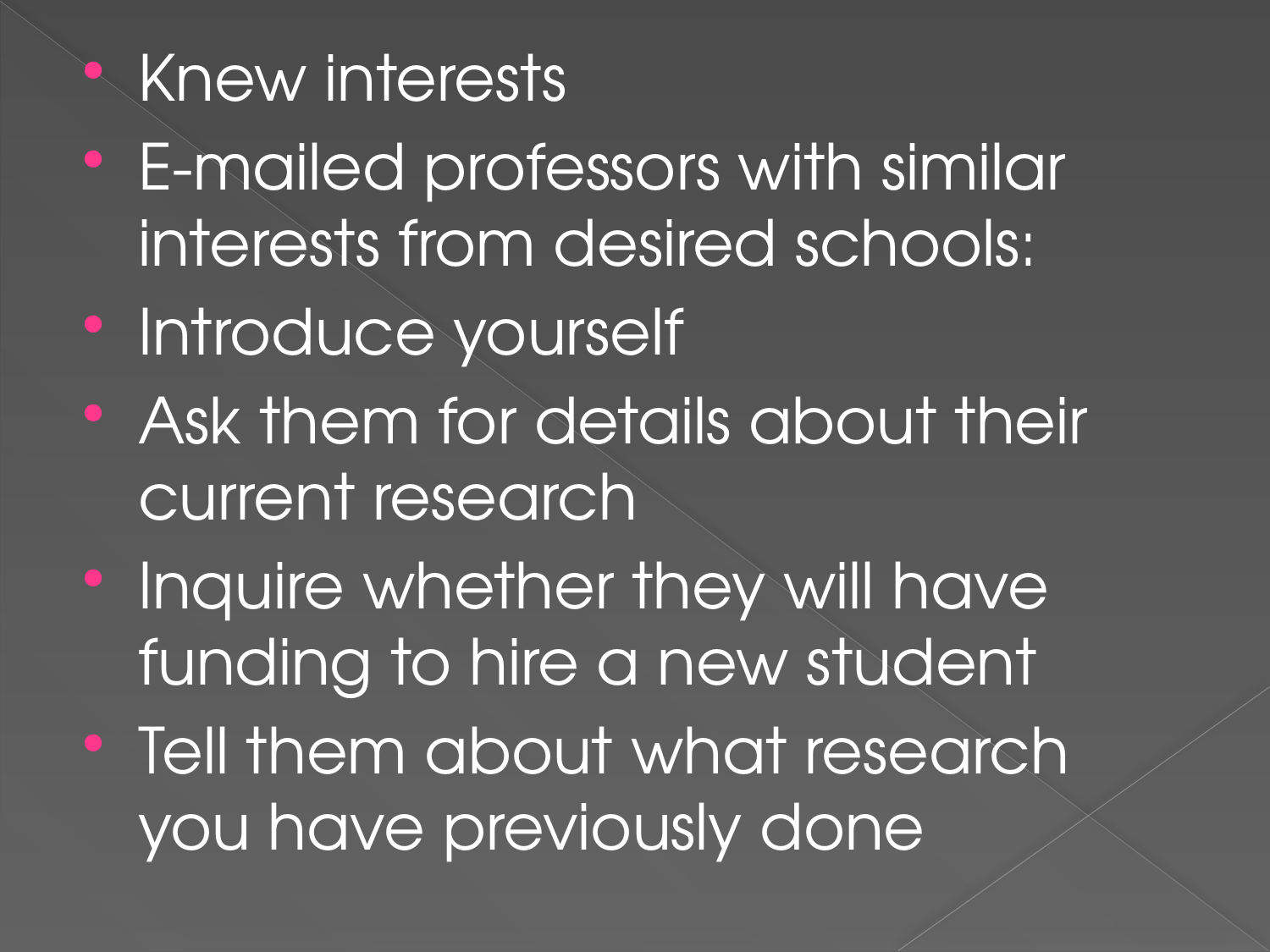

Knew interests
E-mailed professors with similar interests from desired schools:
Introduce yourself
Ask them for details about their current research
Inquire whether they will have funding to hire a new student
Tell them about what research you have previously done